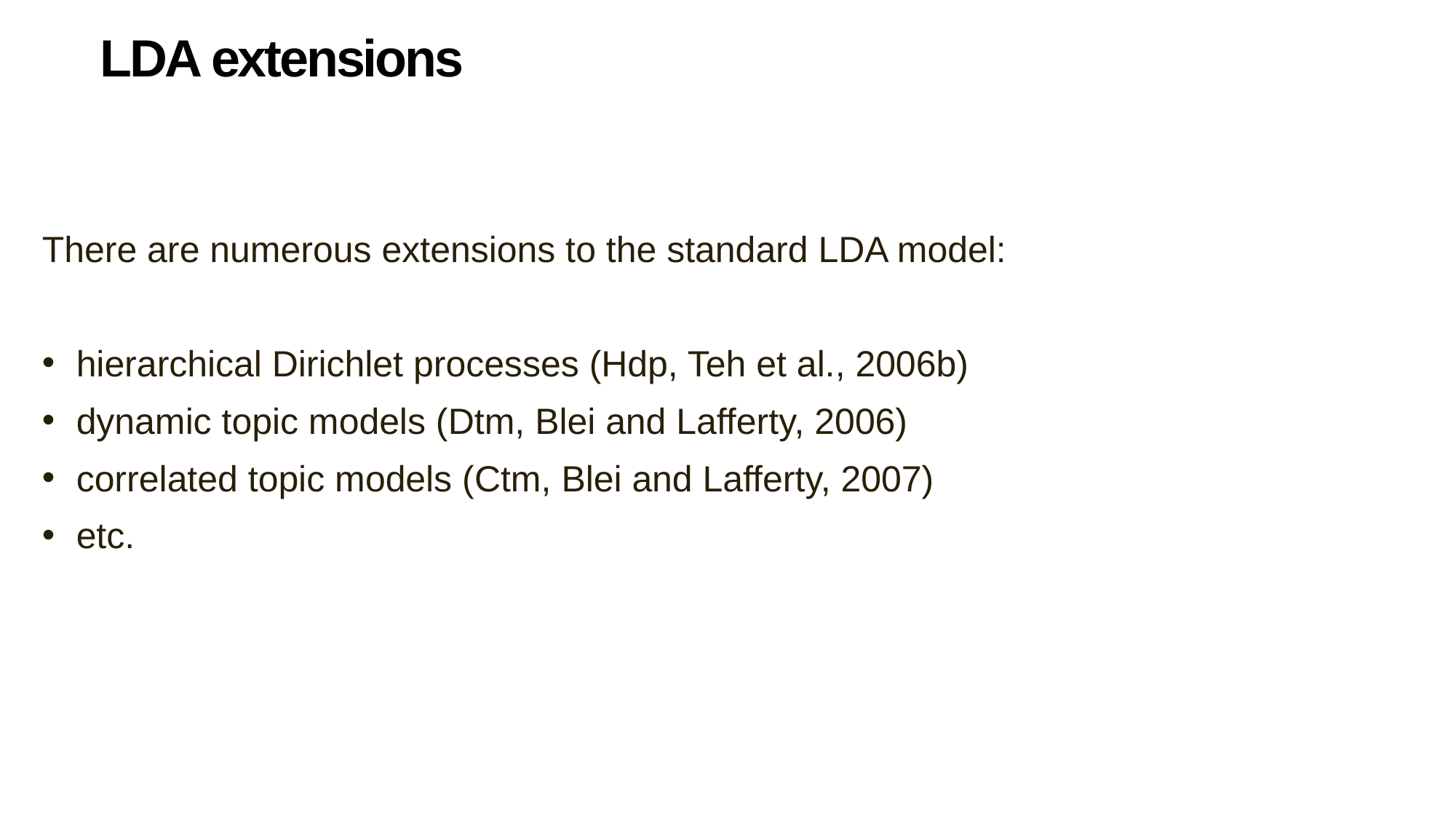

LDA extensions

There are numerous extensions to the standard LDA model:

hierarchical Dirichlet processes (Hdp, Teh et al., 2006b)
dynamic topic models (Dtm, Blei and Lafferty, 2006)
correlated topic models (Ctm, Blei and Lafferty, 2007)
etc.